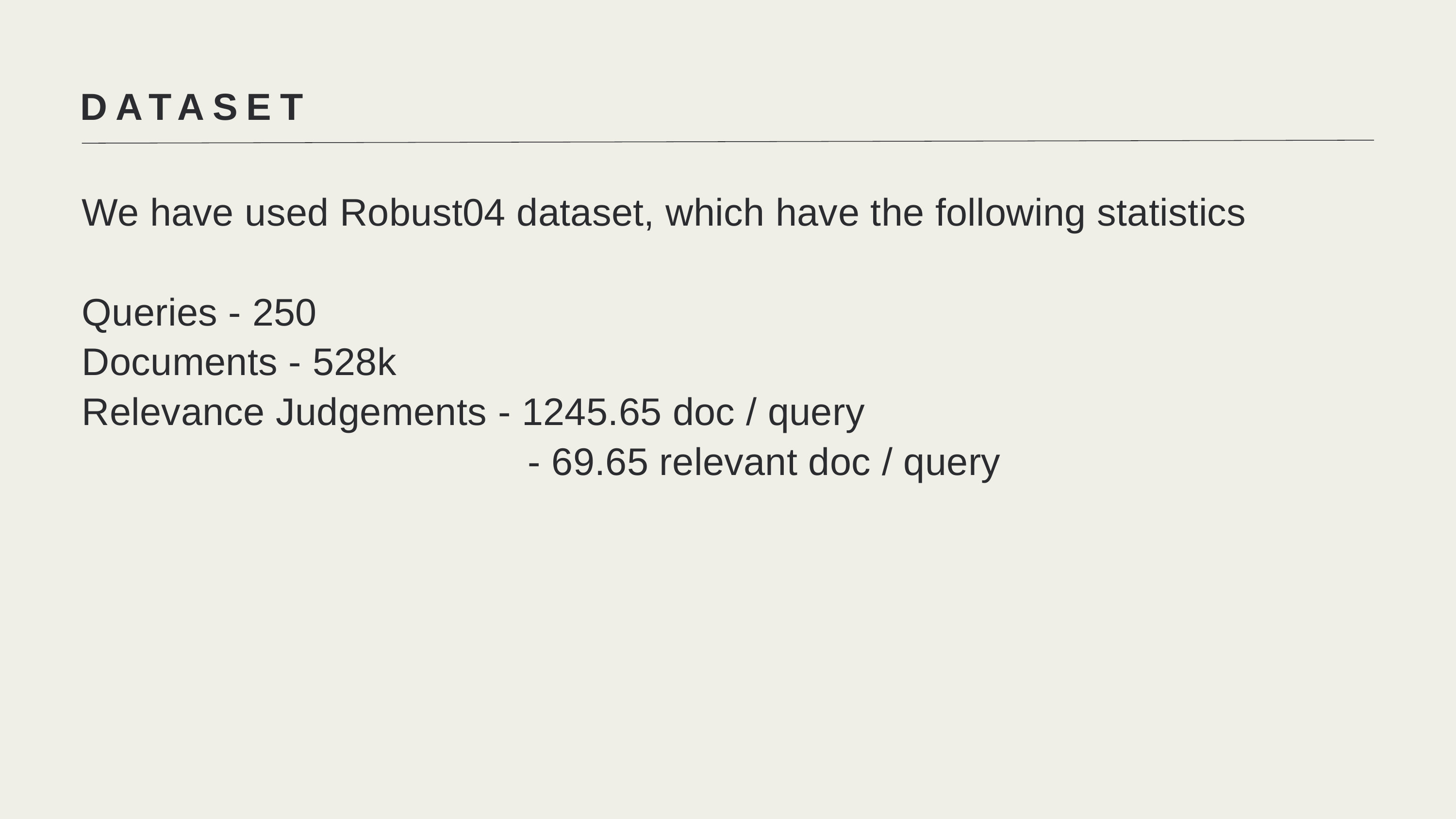

DATASET

We have used Robust04 dataset, which have the following statistics

Queries - 250
Documents - 528k
Relevance Judgements - 1245.65 doc / query
                                         - 69.65 relevant doc / query